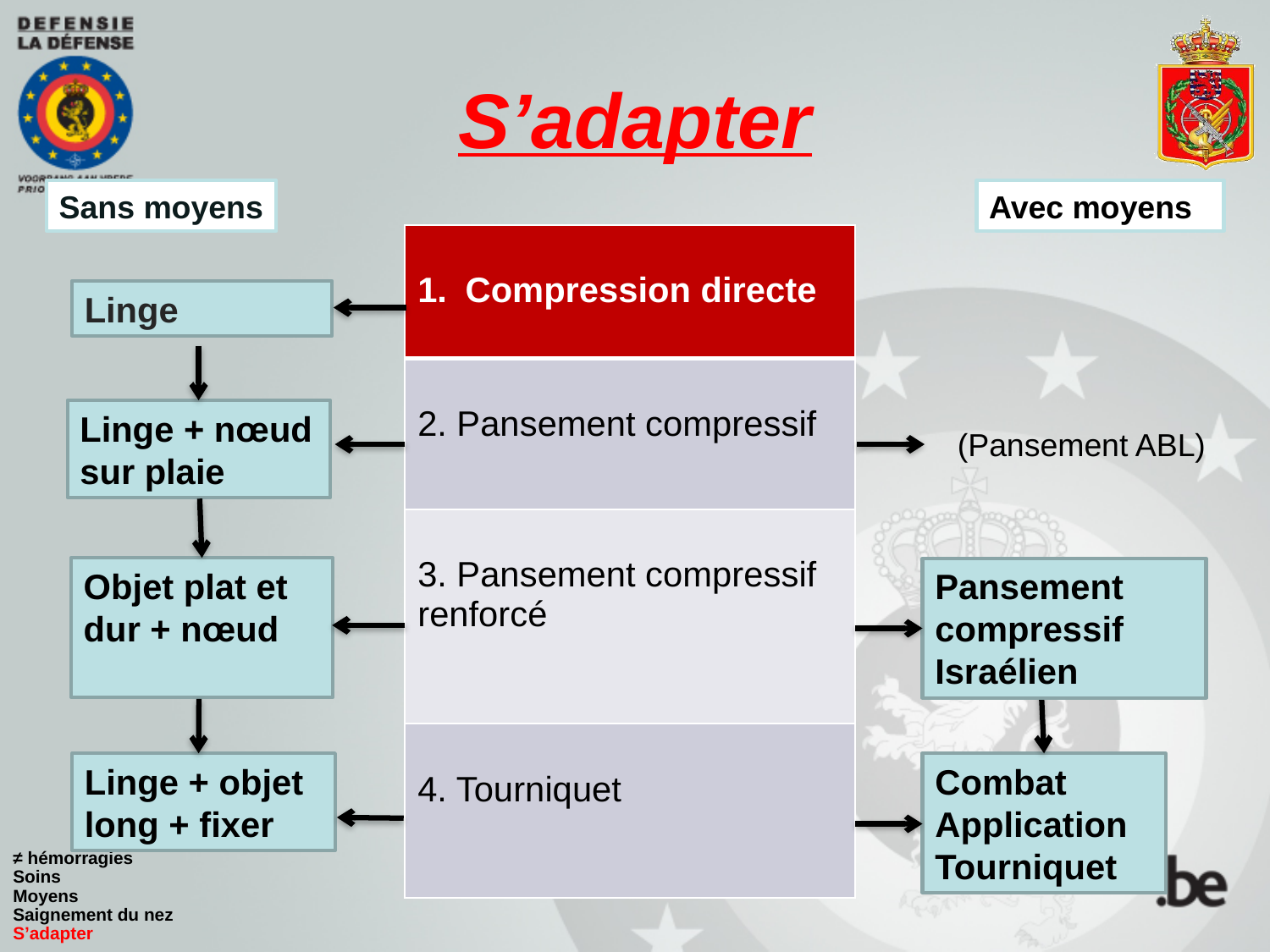

# S’adapter
Sans moyens
Avec moyens
| Compression directe |
| --- |
| 2. Pansement compressif |
| 3. Pansement compressif renforcé |
| 4. Tourniquet |
Linge
Linge + nœud sur plaie
(Pansement ABL)
Objet plat et dur + nœud

Pansement
compressif Israélien
Linge + objet long + fixer
Combat
Application Tourniquet
Plan
≠ hémorragies
Soins
Moyens
Saignement du nez
S’adapter